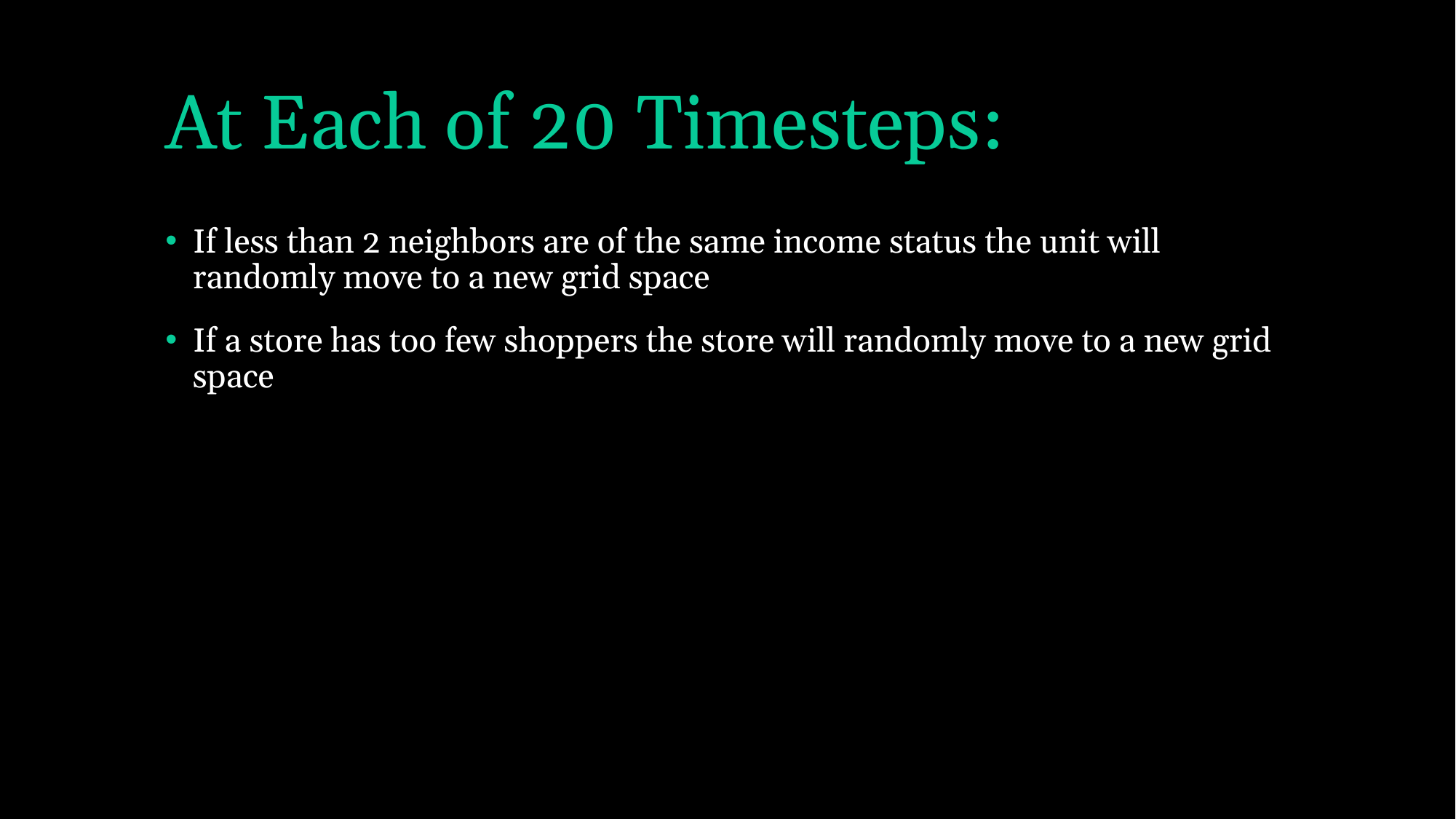

# At Each of 20 Timesteps:
If less than 2 neighbors are of the same income status the unit will randomly move to a new grid space
If a store has too few shoppers the store will randomly move to a new grid space